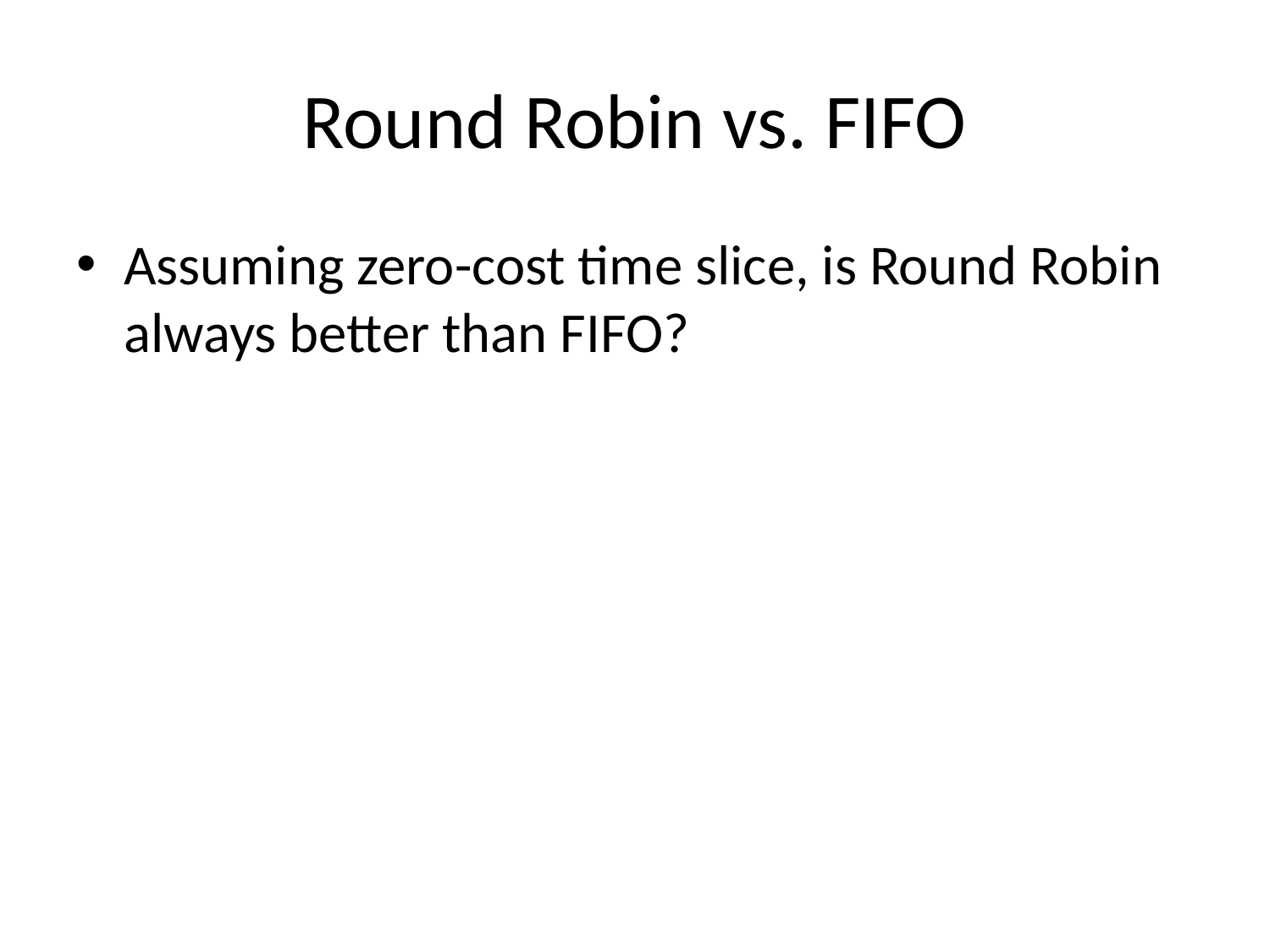

# Round Robin vs. FIFO
Assuming zero-cost time slice, is Round Robin always better than FIFO?